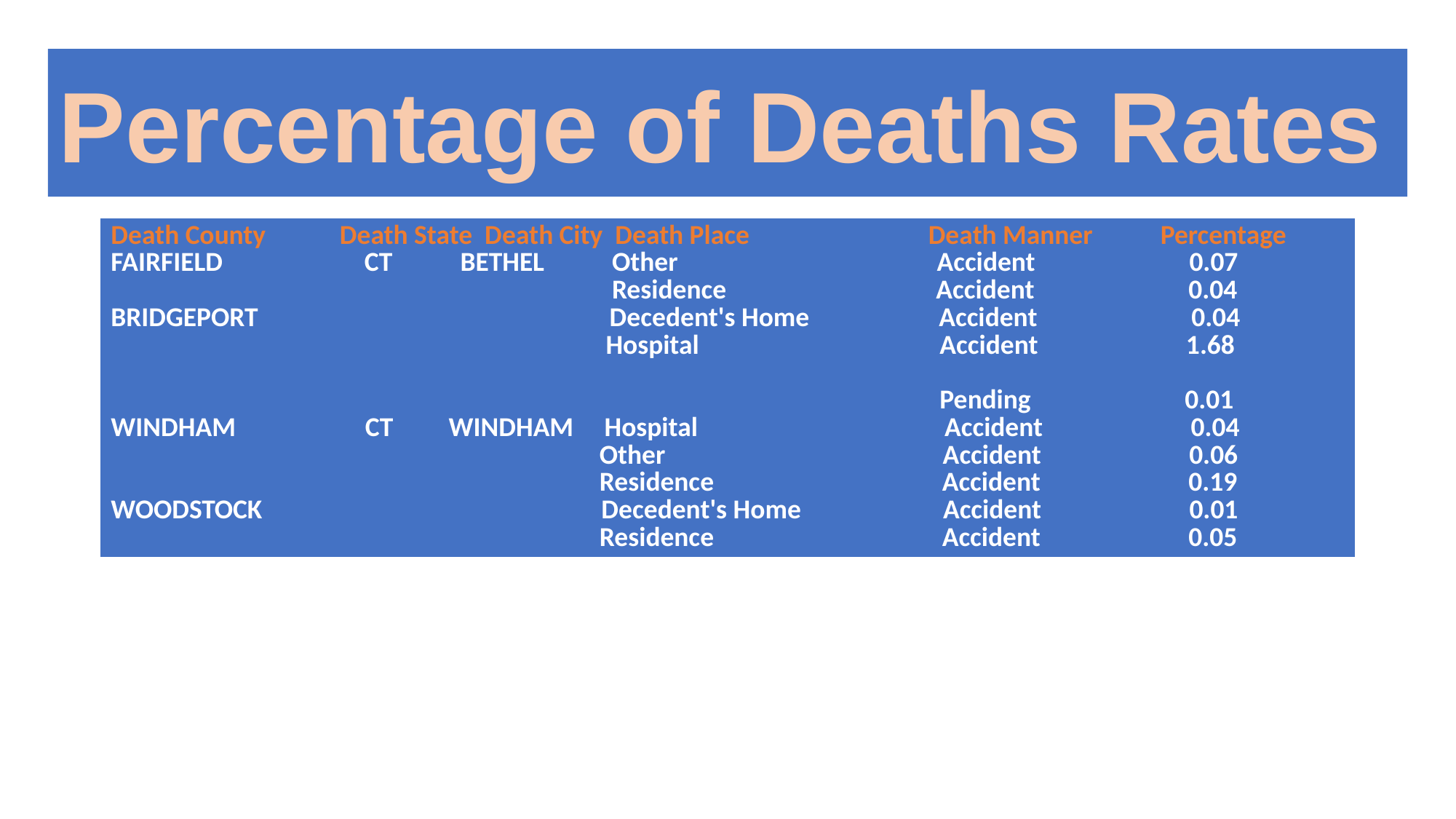

# Percentage of Deaths Rates
| Death County Death State Death City Death Place Death Manner Percentage FAIRFIELD CT BETHEL Other Accident 0.07 Residence Accident 0.04 BRIDGEPORT Decedent's Home Accident 0.04 Hospital Accident 1.68 Pending 0.01 WINDHAM CT WINDHAM Hospital Accident 0.04 Other Accident 0.06 Residence Accident 0.19 WOODSTOCK Decedent's Home Accident 0.01 Residence Accident 0.05 |
| --- |